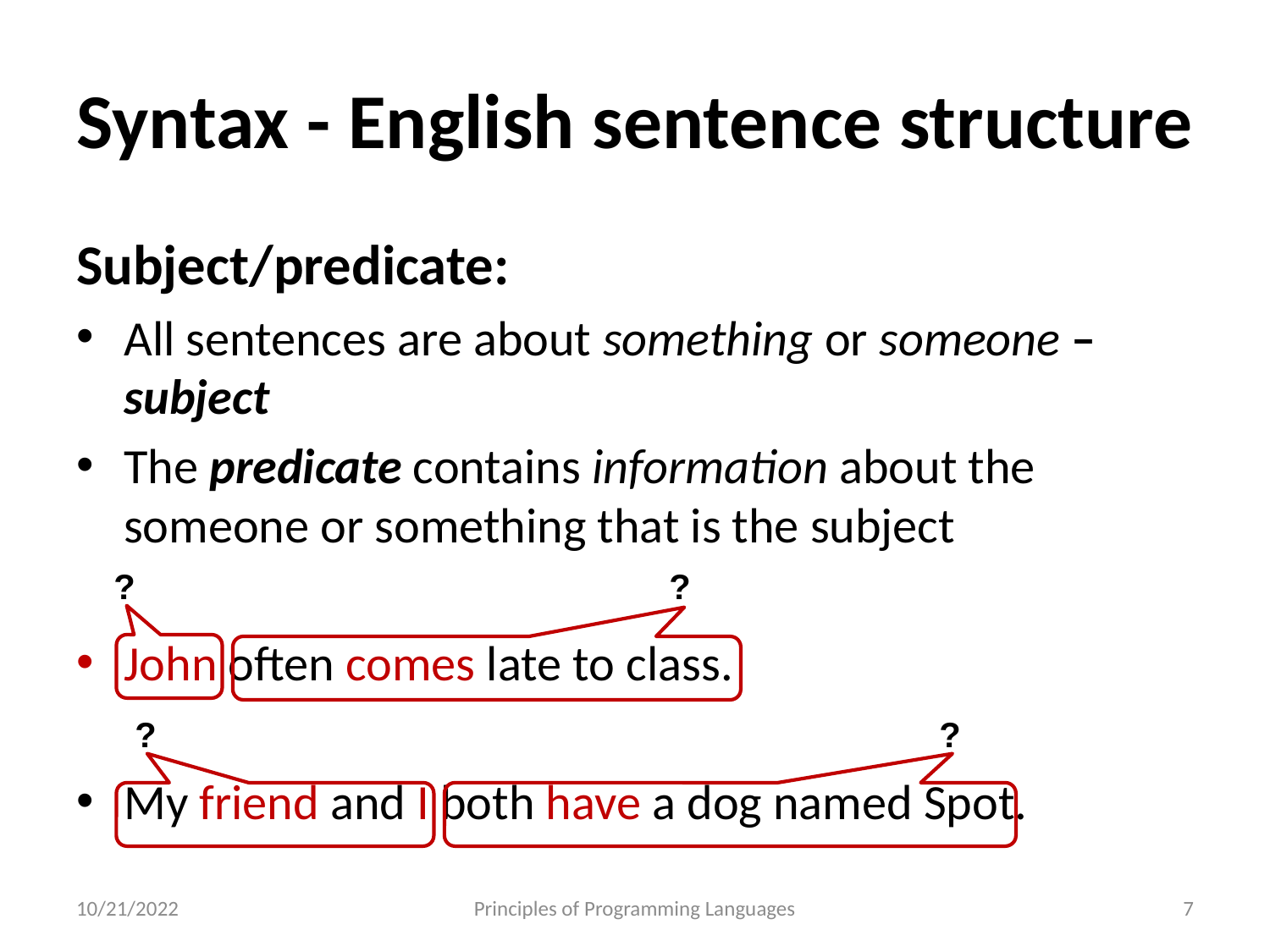

# Syntax - English sentence structure
Subject/predicate:
All sentences are about something or someone – subject
The predicate contains information about the someone or something that is the subject

John often comes late to class.

My friend and I both have a dog named Spot.
?
?

?
?

10/21/2022
Principles of Programming Languages
7